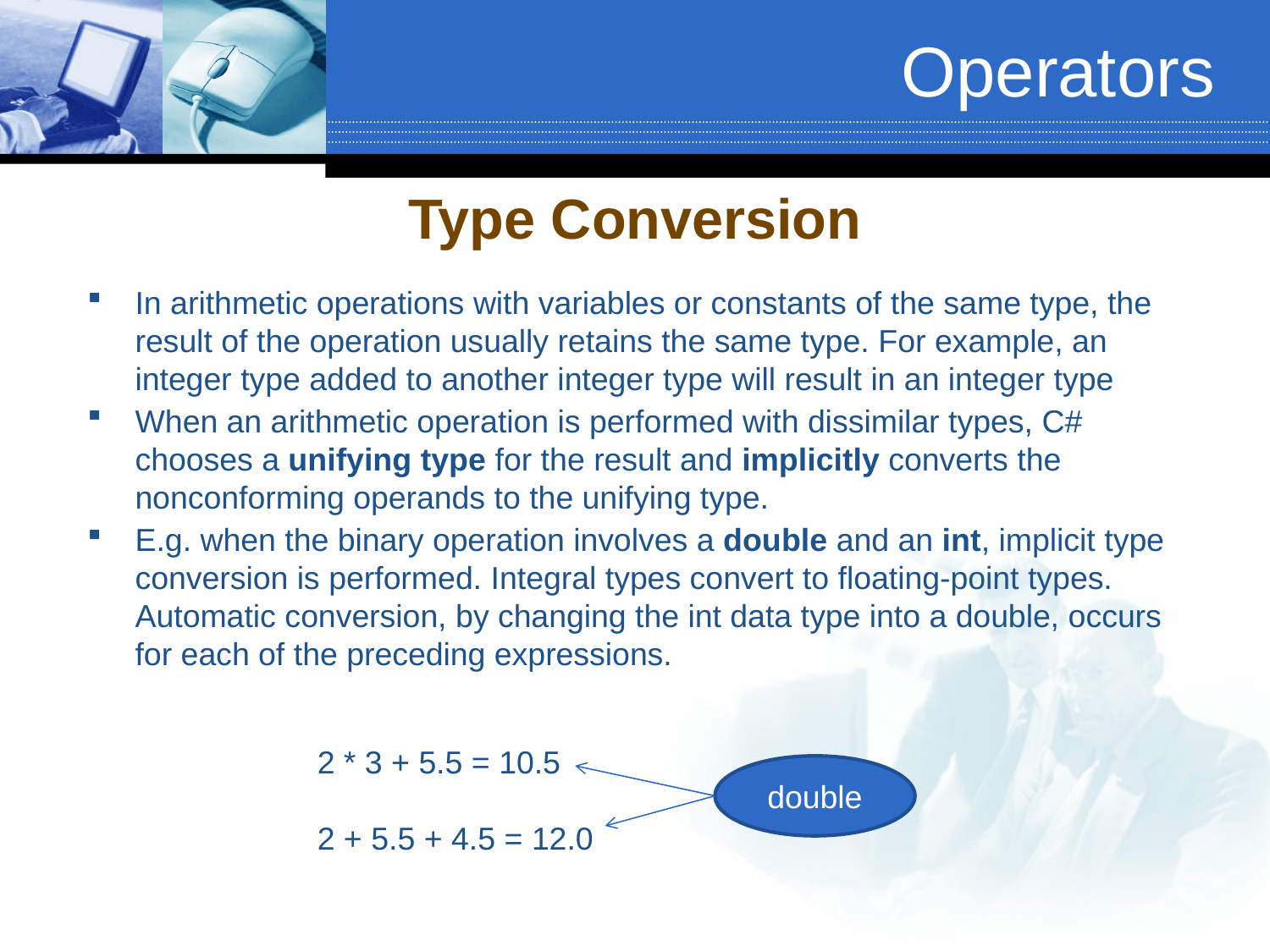

# Operators
Type Conversion
In arithmetic operations with variables or constants of the same type, the result of the operation usually retains the same type. For example, an integer type added to another integer type will result in an integer type
When an arithmetic operation is performed with dissimilar types, C# chooses a unifying type for the result and implicitly converts the nonconforming operands to the unifying type.
E.g. when the binary operation involves a double and an int, implicit type conversion is performed. Integral types convert to floating-point types. Automatic conversion, by changing the int data type into a double, occurs for each of the preceding expressions.
2 * 3 + 5.5 = 10.5

2 + 5.5 + 4.5 = 12.0
double